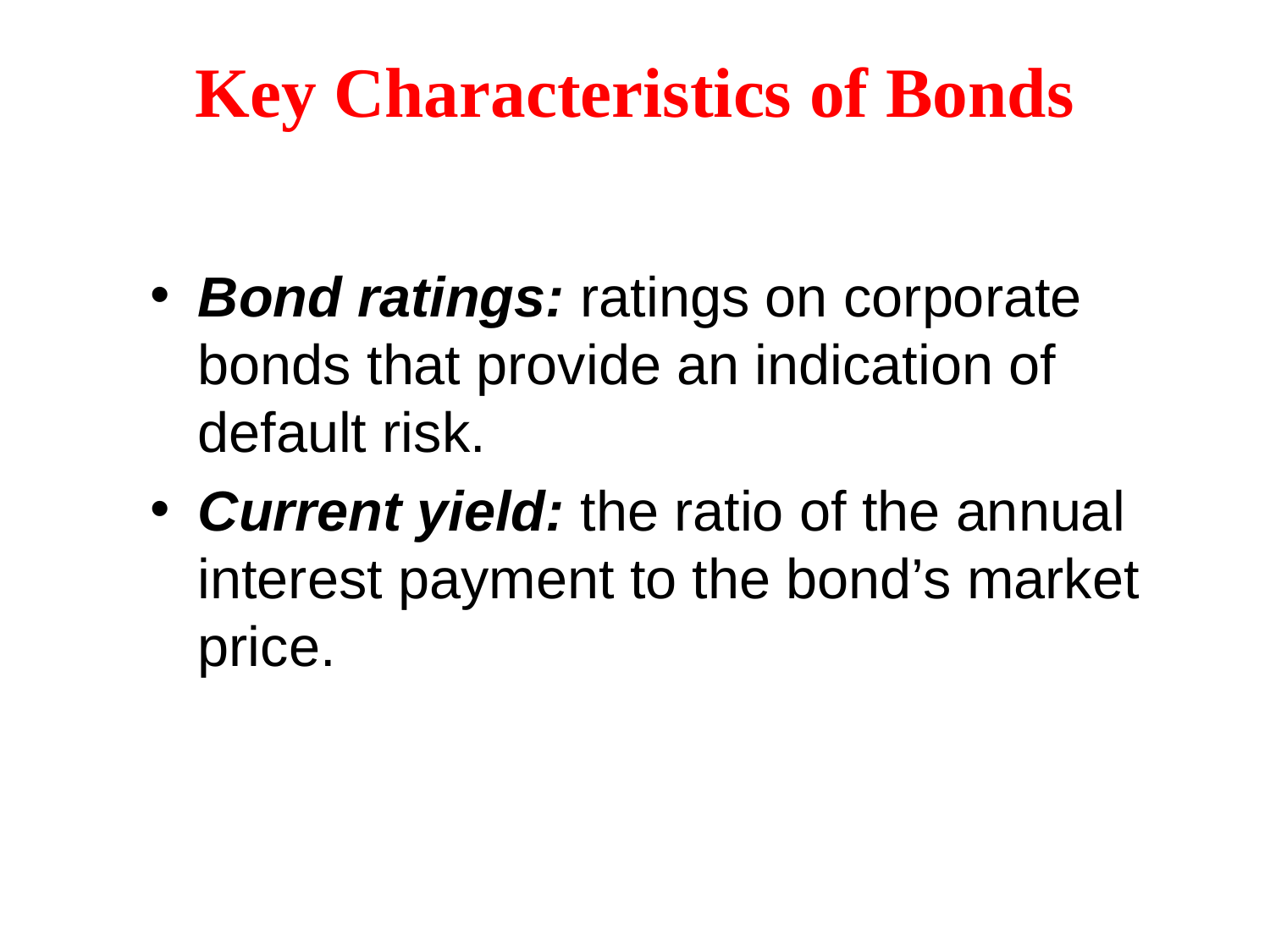

# Key Characteristics of Bonds
Bond ratings: ratings on corporate bonds that provide an indication of default risk.
Current yield: the ratio of the annual interest payment to the bond’s market price.